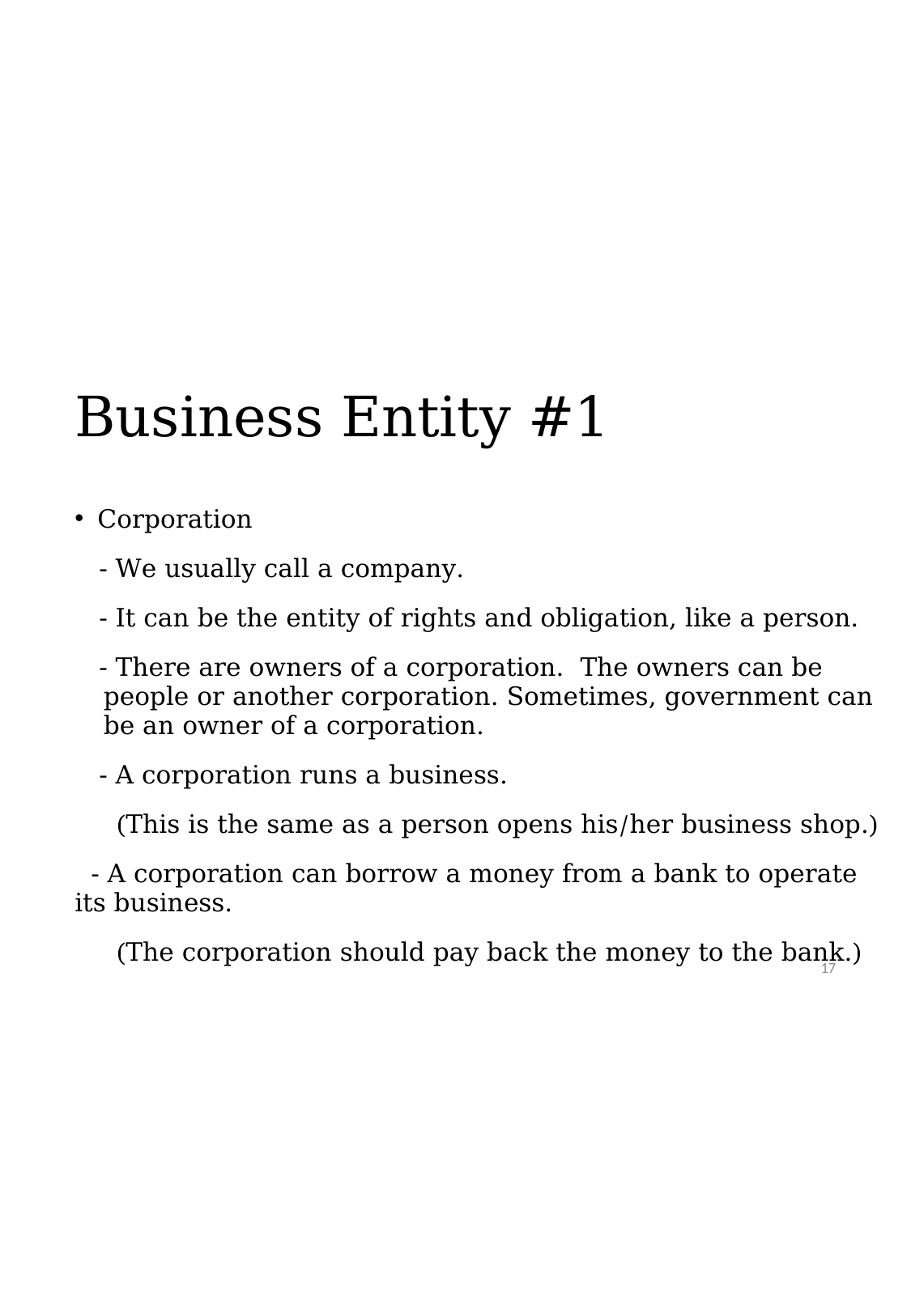

# Business Entity #1
Corporation
   - We usually call a company.
   - It can be the entity of rights and obligation, like a person.
   - There are owners of a corporation.  The owners can be people or another corporation. Sometimes, government can be an owner of a corporation.
   - A corporation runs a business.
     (This is the same as a person opens his/her business shop.)
  - A corporation can borrow a money from a bank to operate its business.
     (The corporation should pay back the money to the bank.)

17